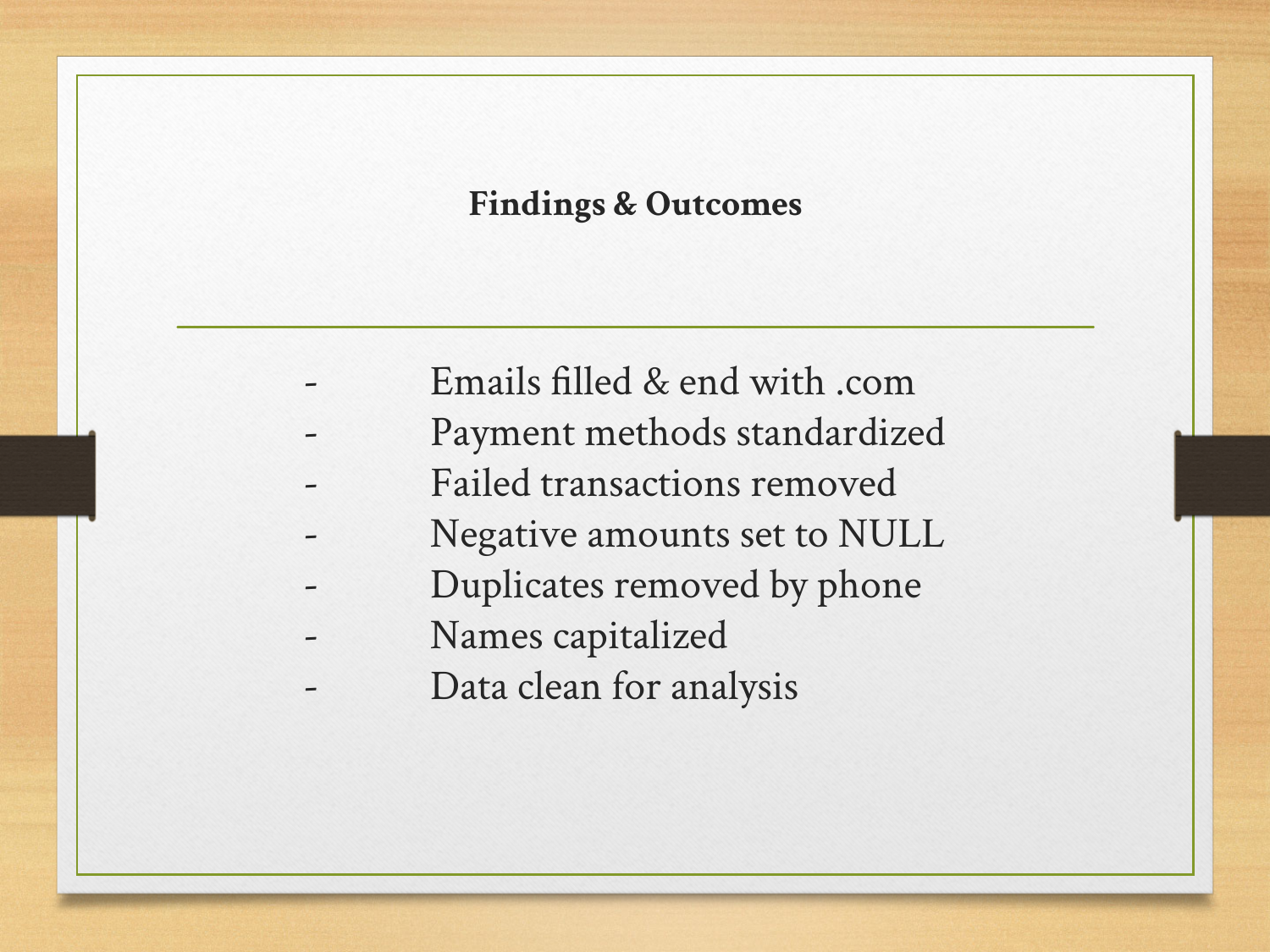

# Findings & Outcomes
	-	Emails filled & end with .com
	-	Payment methods standardized
	-	Failed transactions removed
	-	Negative amounts set to NULL
	-	Duplicates removed by phone
	-	Names capitalized
	-	Data clean for analysis